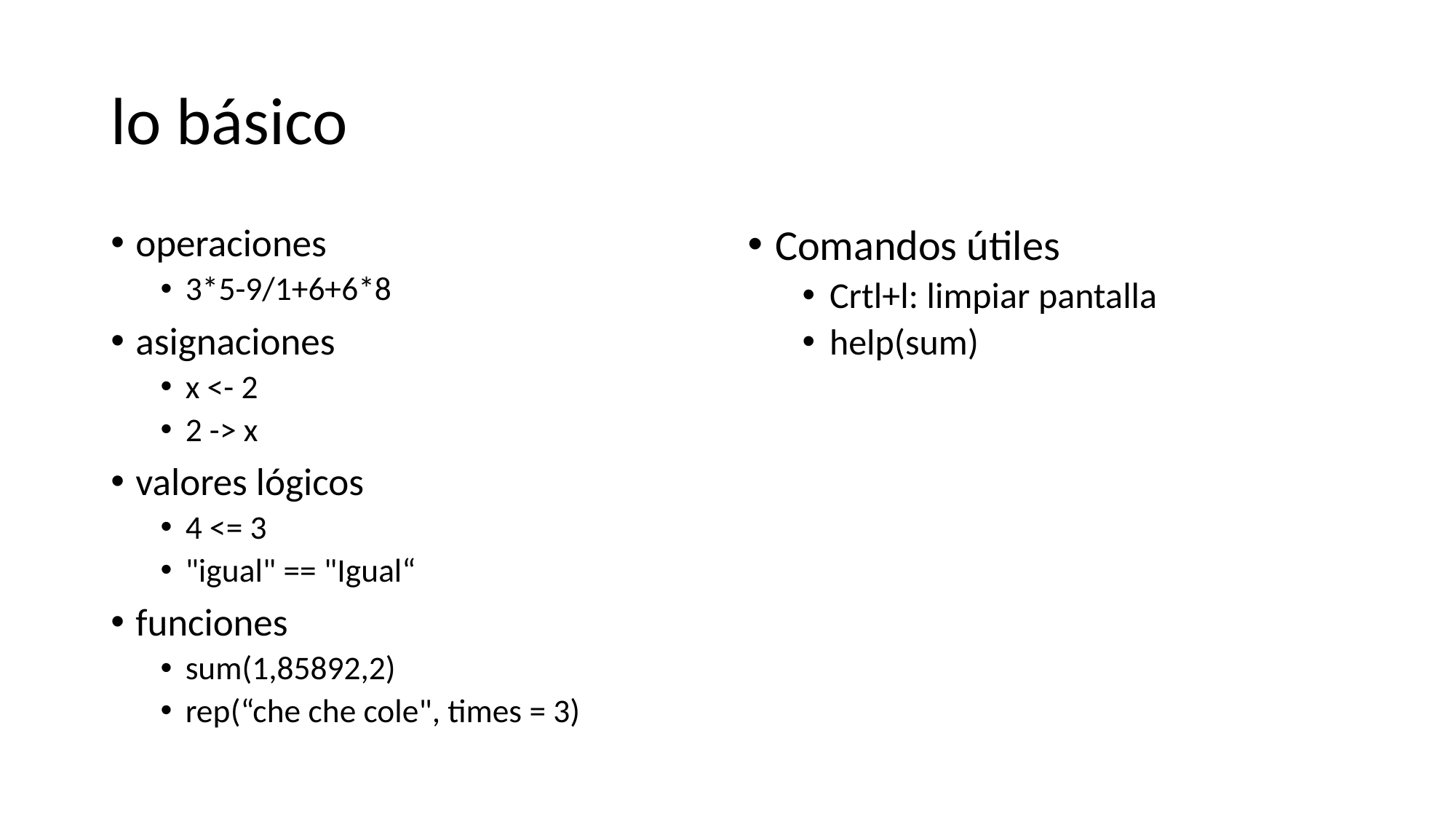

# lo básico
operaciones
3*5-9/1+6+6*8
asignaciones
x <- 2
2 -> x
valores lógicos
4 <= 3
"igual" == "Igual“
funciones
sum(1,85892,2)
rep(“che che cole", times = 3)

Comandos útiles
Crtl+l: limpiar pantalla
help(sum)